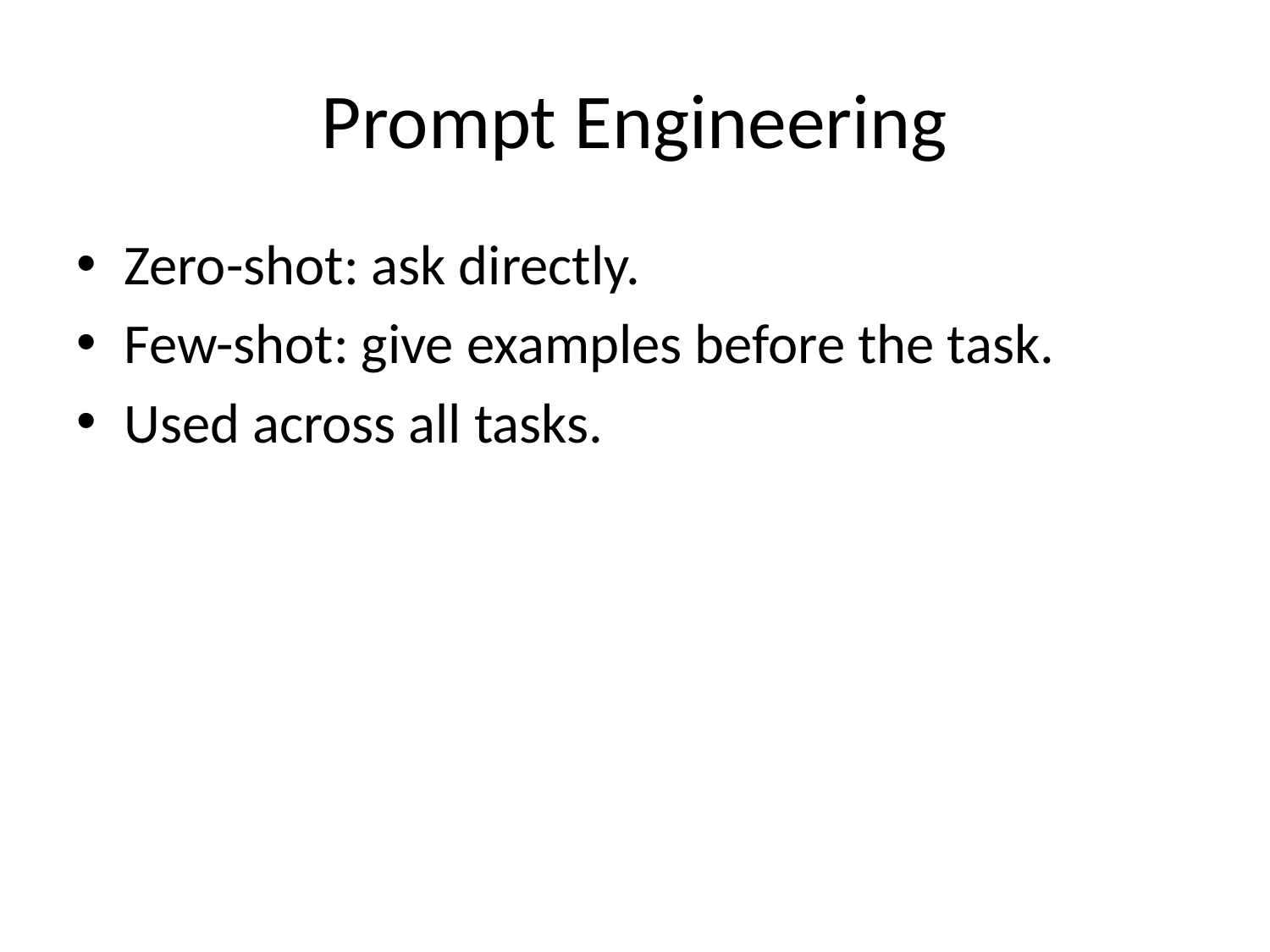

# Prompt Engineering
Zero-shot: ask directly.
Few-shot: give examples before the task.
Used across all tasks.